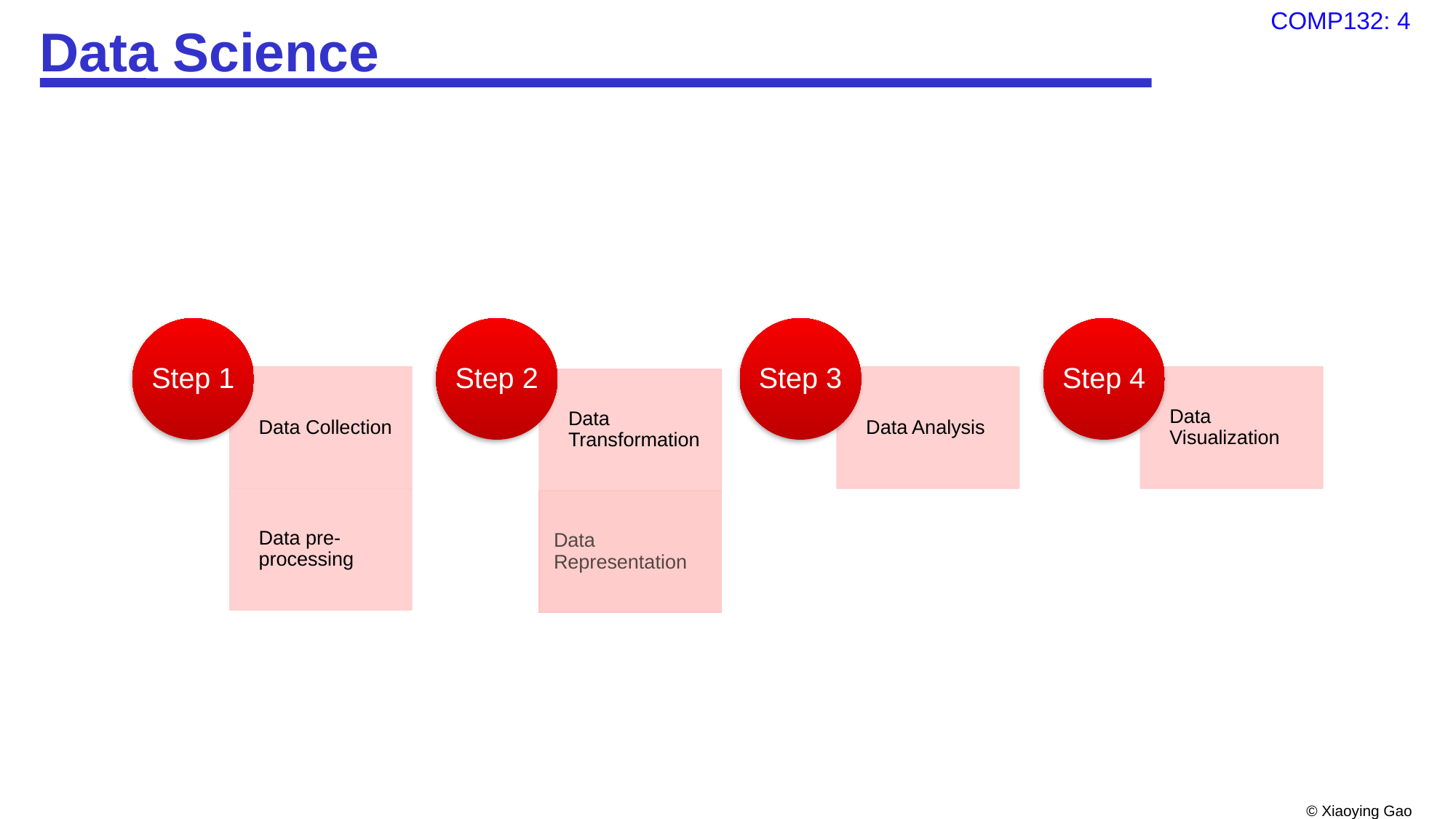

# Data Science
Data Collection
Data pre-processing
Step 1
Data Transformation
Step 2
Data Analysis
Step 3
Data Visualization
Step 4

Data Representation